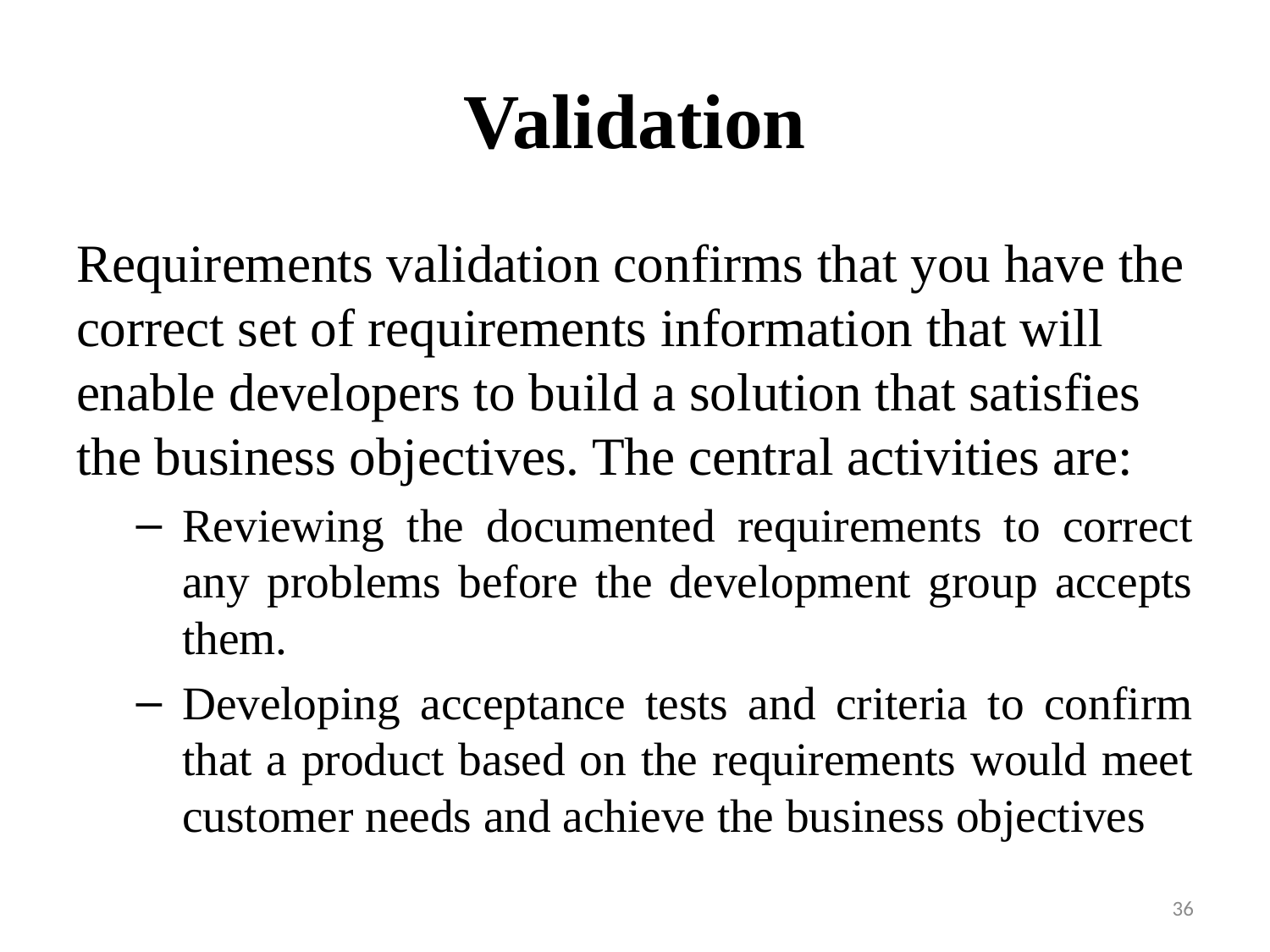

# Validation
Requirements validation confirms that you have the correct set of requirements information that will enable developers to build a solution that satisfies the business objectives. The central activities are:
Reviewing the documented requirements to correct any problems before the development group accepts them.
Developing acceptance tests and criteria to confirm that a product based on the requirements would meet customer needs and achieve the business objectives

36